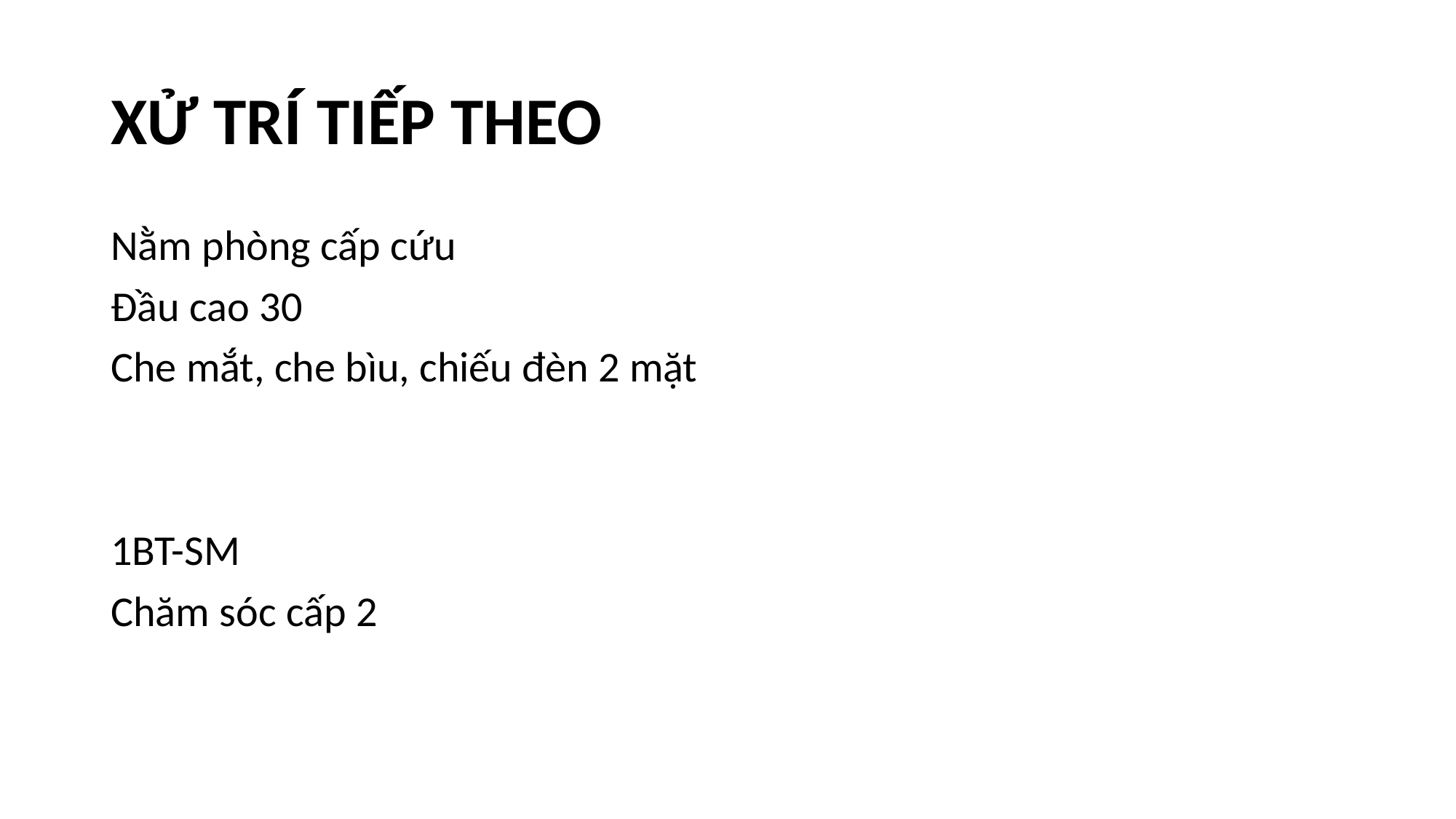

# XỬ TRÍ TIẾP THEO
Nằm phòng cấp cứu
Đầu cao 30
Che mắt, che bìu, chiếu đèn 2 mặt

1BT-SM
Chăm sóc cấp 2